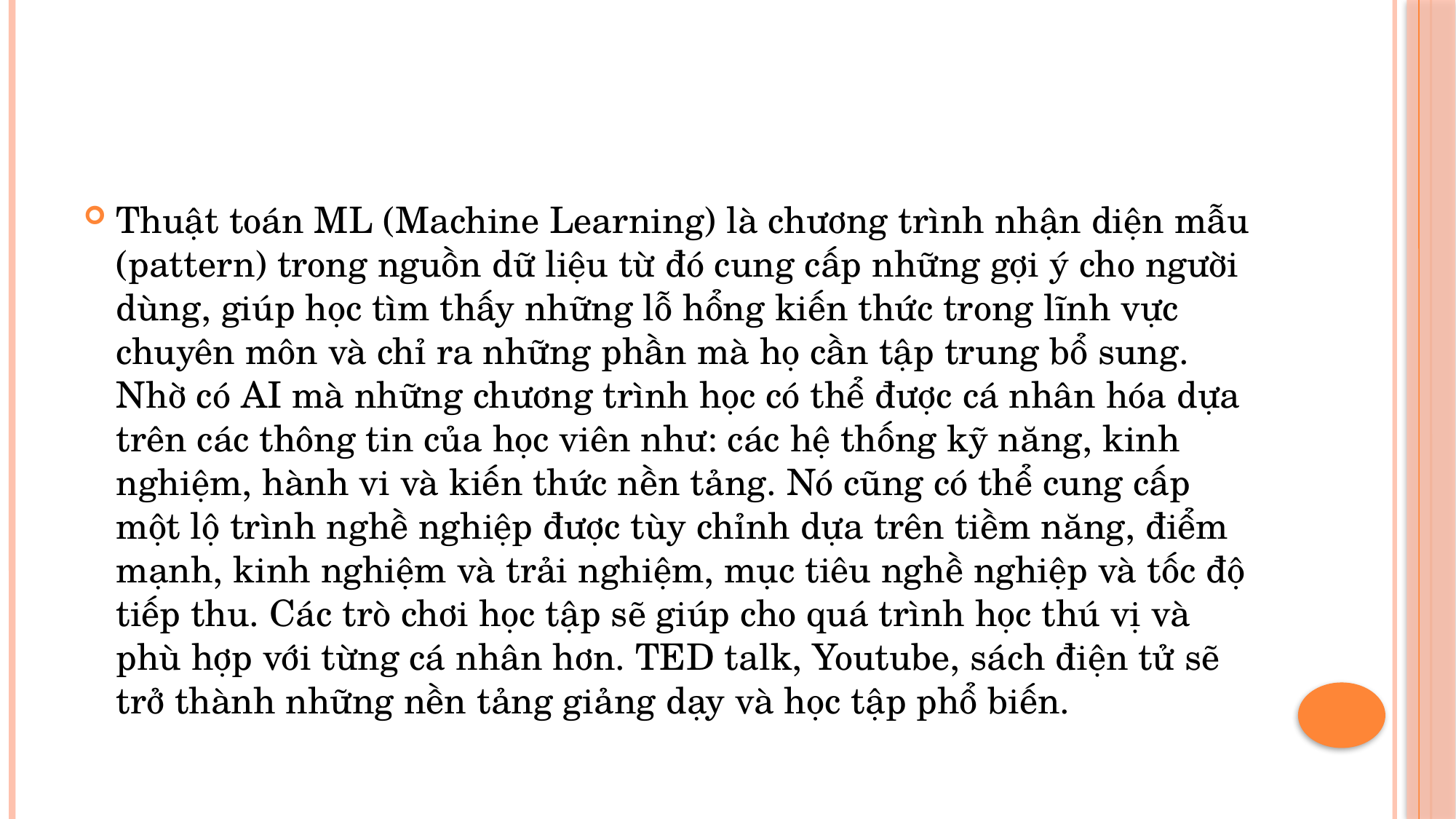

#
Thuật toán ML (Machine Learning) là chương trình nhận diện mẫu (pattern) trong nguồn dữ liệu từ đó cung cấp những gợi ý cho người dùng, giúp học tìm thấy những lỗ hổng kiến thức trong lĩnh vực chuyên môn và chỉ ra những phần mà họ cần tập trung bổ sung. Nhờ có AI mà những chương trình học có thể được cá nhân hóa dựa trên các thông tin của học viên như: các hệ thống kỹ năng, kinh nghiệm, hành vi và kiến thức nền tảng. Nó cũng có thể cung cấp một lộ trình nghề nghiệp được tùy chỉnh dựa trên tiềm năng, điểm mạnh, kinh nghiệm và trải nghiệm, mục tiêu nghề nghiệp và tốc độ tiếp thu. Các trò chơi học tập sẽ giúp cho quá trình học thú vị và phù hợp với từng cá nhân hơn. TED talk, Youtube, sách điện tử sẽ trở thành những nền tảng giảng dạy và học tập phổ biến.